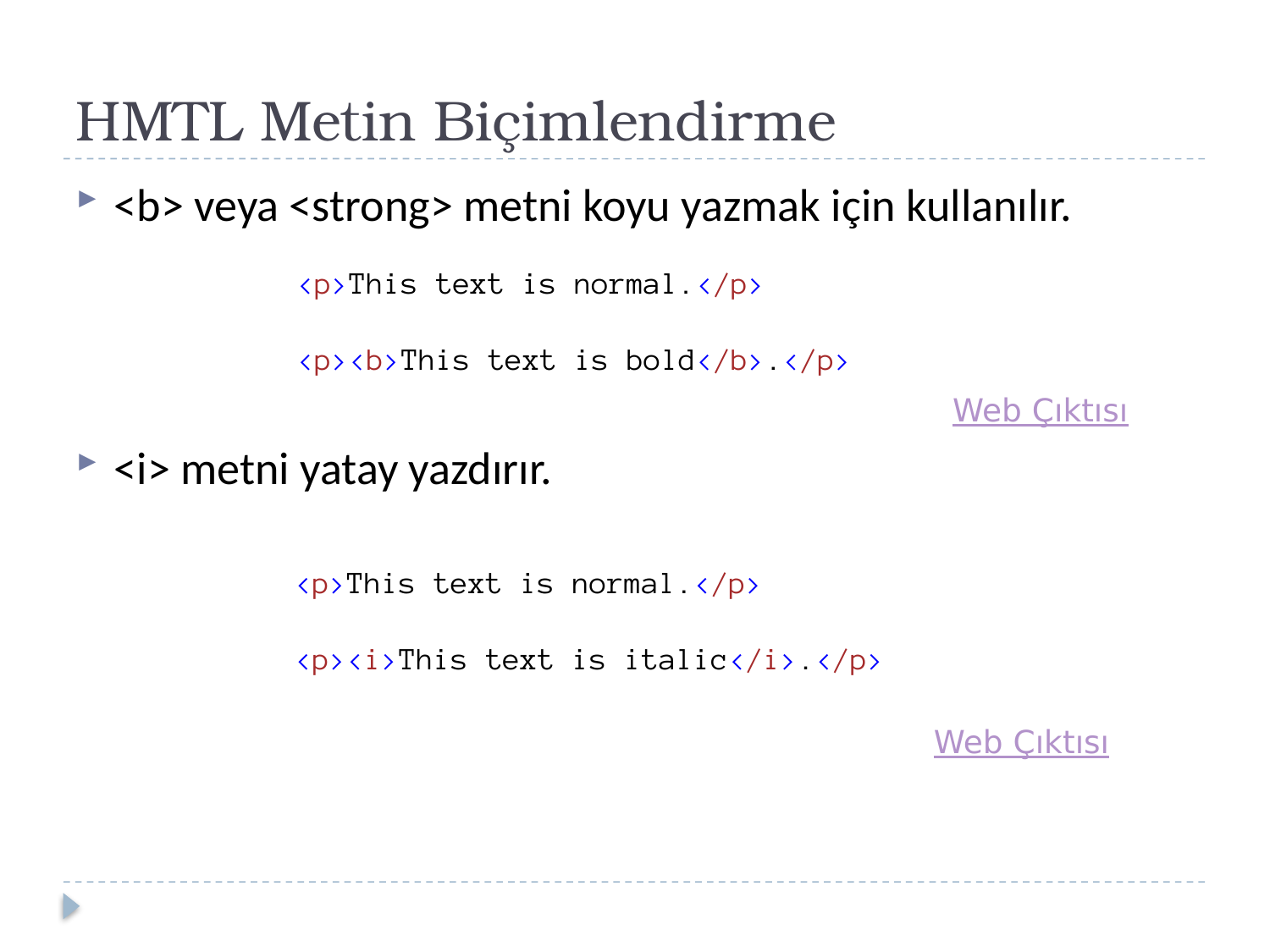

HMTL Metin Biçimlendirme
<b> veya <strong> metni koyu yazmak için kullanılır.

<i> metni yatay yazdırır.
<p>This text is normal.</p>
<p><b>This text is bold</b>.</p>
Web Çıktısı
<p>This text is normal.</p>
<p><i>This text is italic</i>.</p>
Web Çıktısı